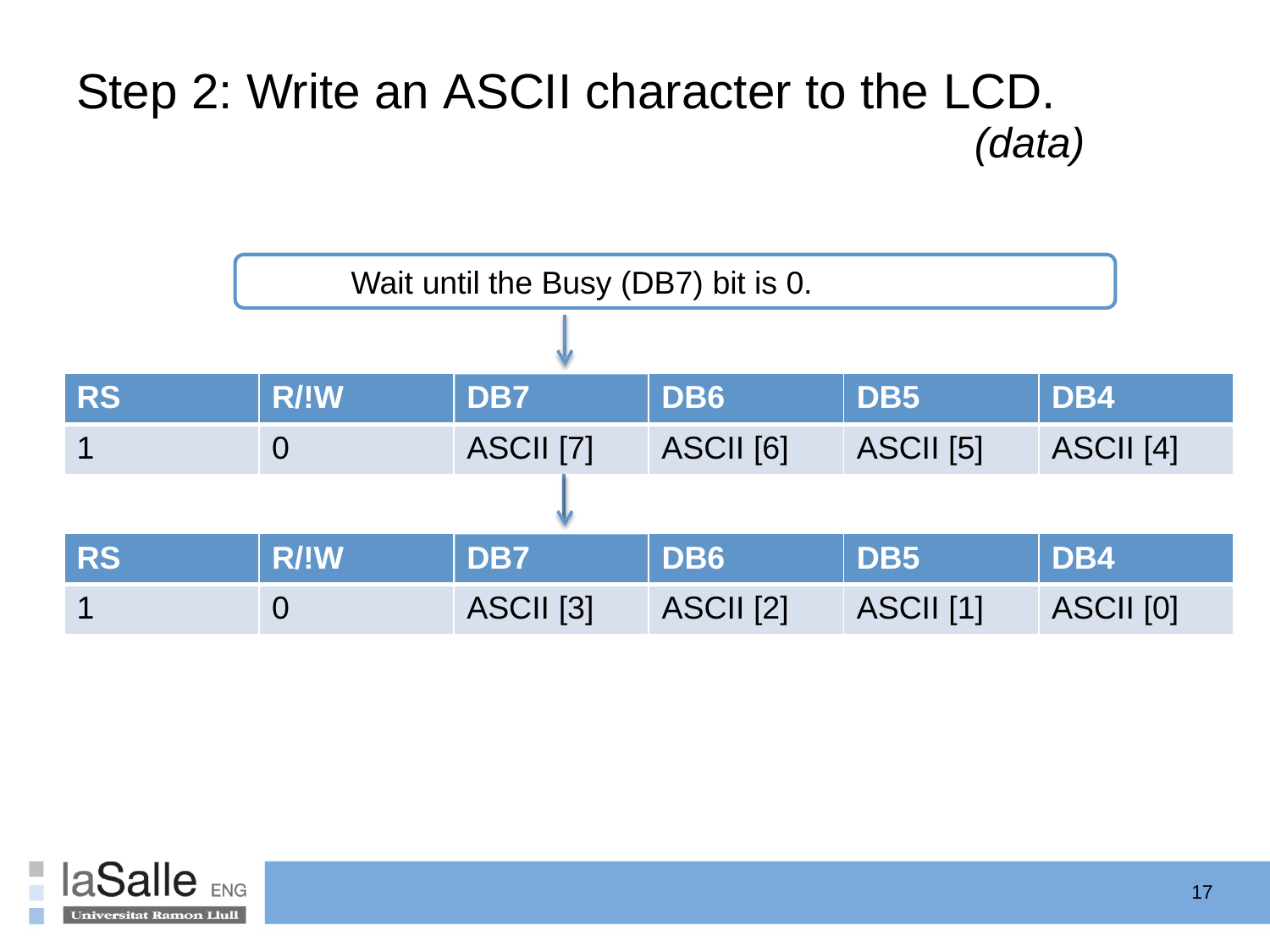

# Step 2: Write an ASCII character to the LCD.
(data)

Wait until the Busy (DB7) bit is 0.

| RS | R/!W | DB7 |  | DB6 | DB5 | DB4 |
| --- | --- | --- | --- | --- | --- | --- |
| 1 | 0 | ASCII [7] |  | ASCII [6] | ASCII [5] | ASCII [4] |
|  |  |  |  |  |  |  |

| RS | R/!W | DB7 | DB6 | DB5 | DB4 |
| --- | --- | --- | --- | --- | --- |
| 1 | 0 | ASCII [3] | ASCII [2] | ASCII [1] | ASCII [0] |

17